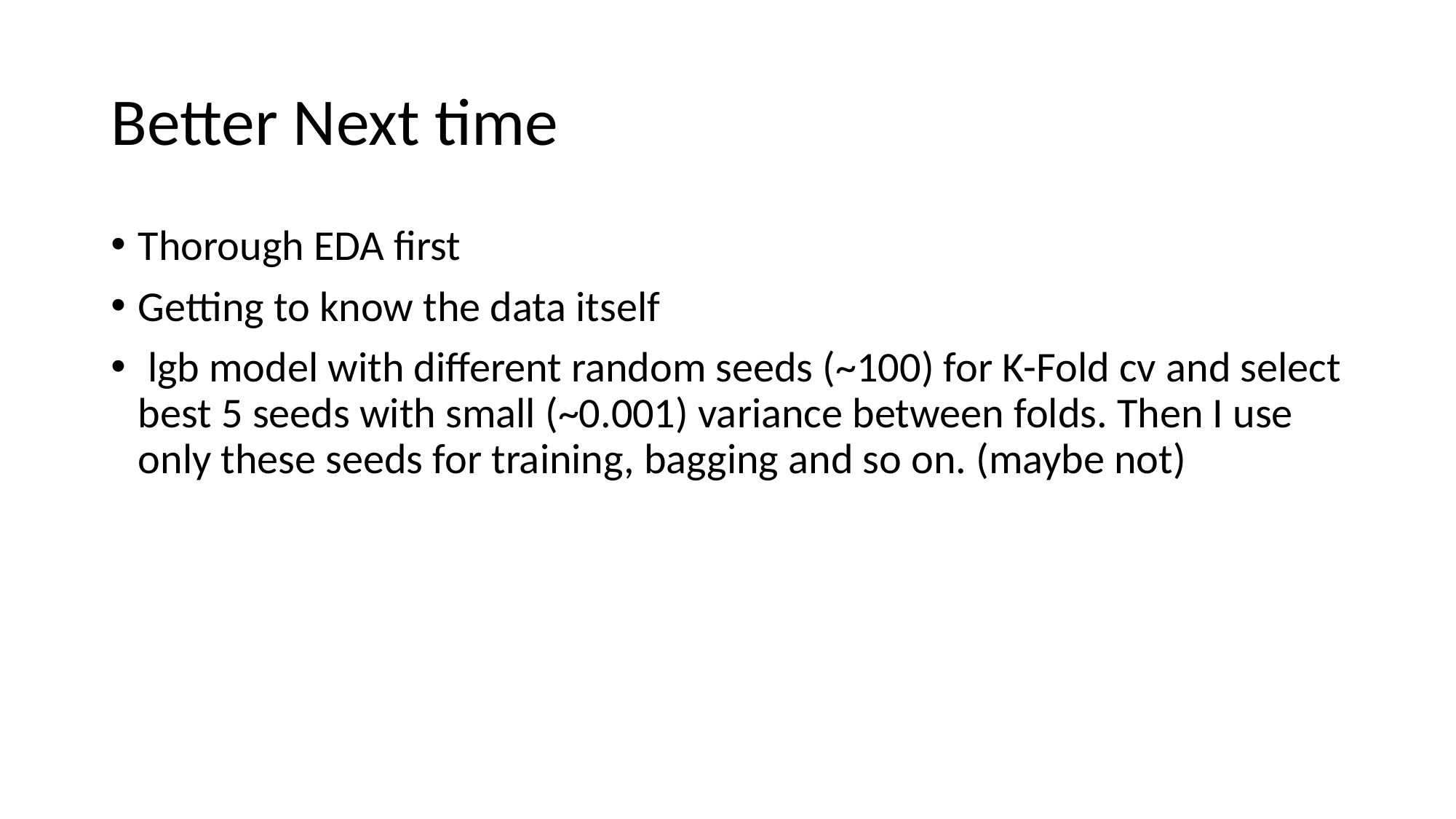

# Better Next time
Thorough EDA first
Getting to know the data itself
 lgb model with different random seeds (~100) for K-Fold cv and select best 5 seeds with small (~0.001) variance between folds. Then I use only these seeds for training, bagging and so on. (maybe not)